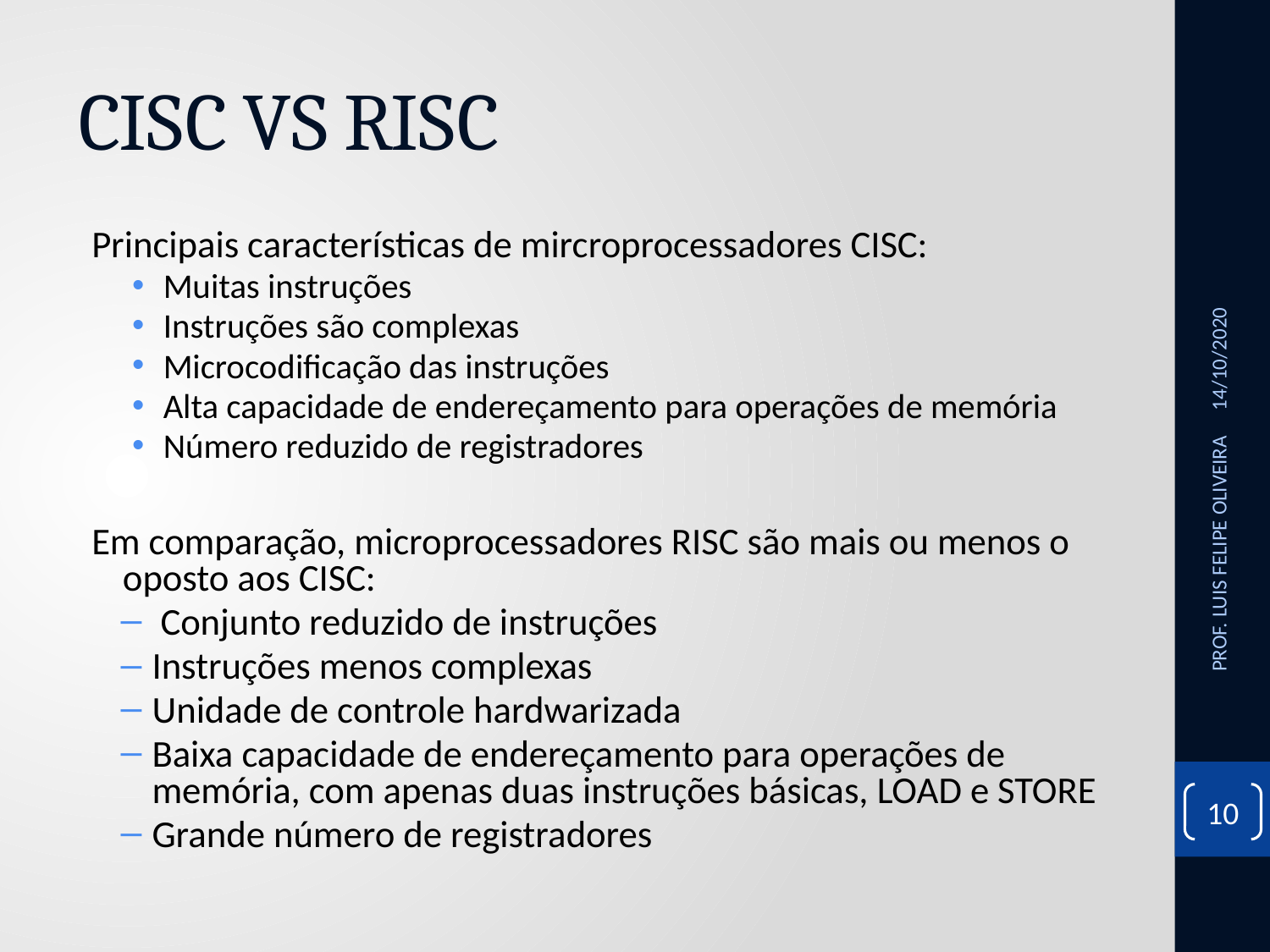

# CISC VS RISC
Principais características de mircroprocessadores CISC:
Muitas instruções
Instruções são complexas
Microcodificação das instruções
Alta capacidade de endereçamento para operações de memória
Número reduzido de registradores

Em comparação, microprocessadores RISC são mais ou menos o oposto aos CISC:
 Conjunto reduzido de instruções
Instruções menos complexas
Unidade de controle hardwarizada
Baixa capacidade de endereçamento para operações de memória, com apenas duas instruções básicas, LOAD e STORE
Grande número de registradores

14/10/2020
PROF. LUIS FELIPE OLIVEIRA
10